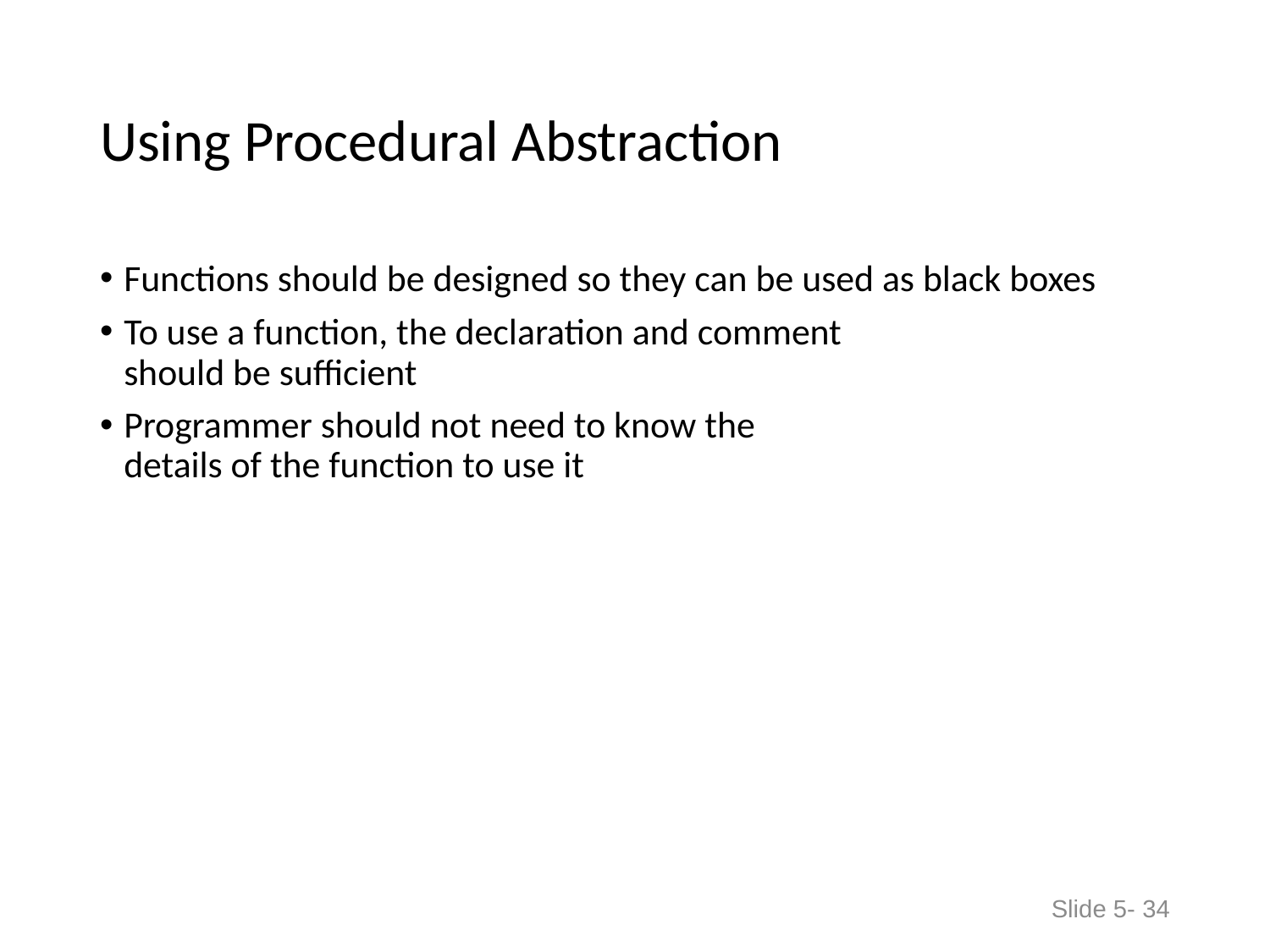

# Using Procedural Abstraction
Functions should be designed so they can be used as black boxes
To use a function, the declaration and comment
should be sufficient
Programmer should not need to know the
details of the function to use it
Slide 5- 34